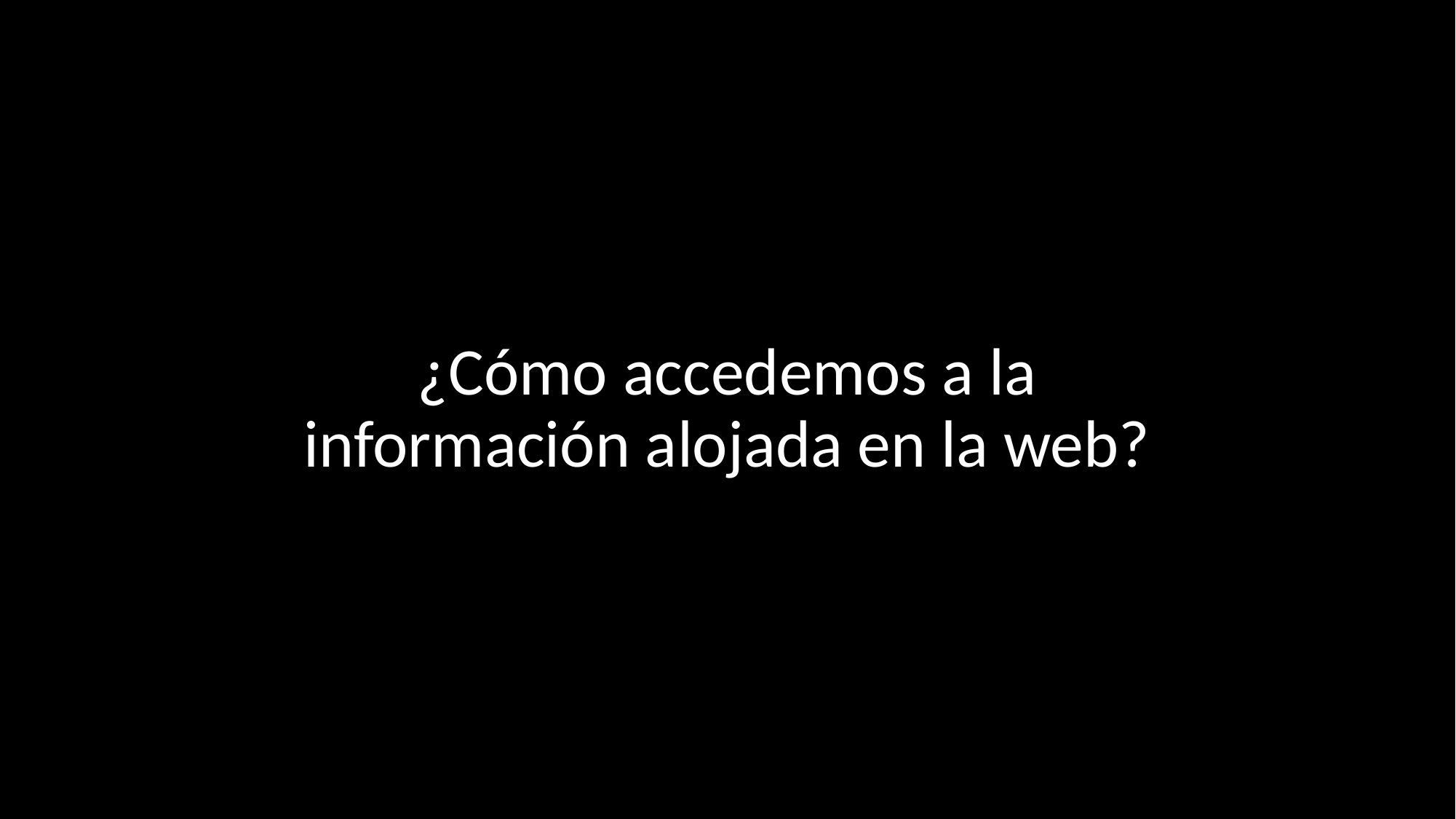

# ¿Cómo accedemos a la información alojada en la web?